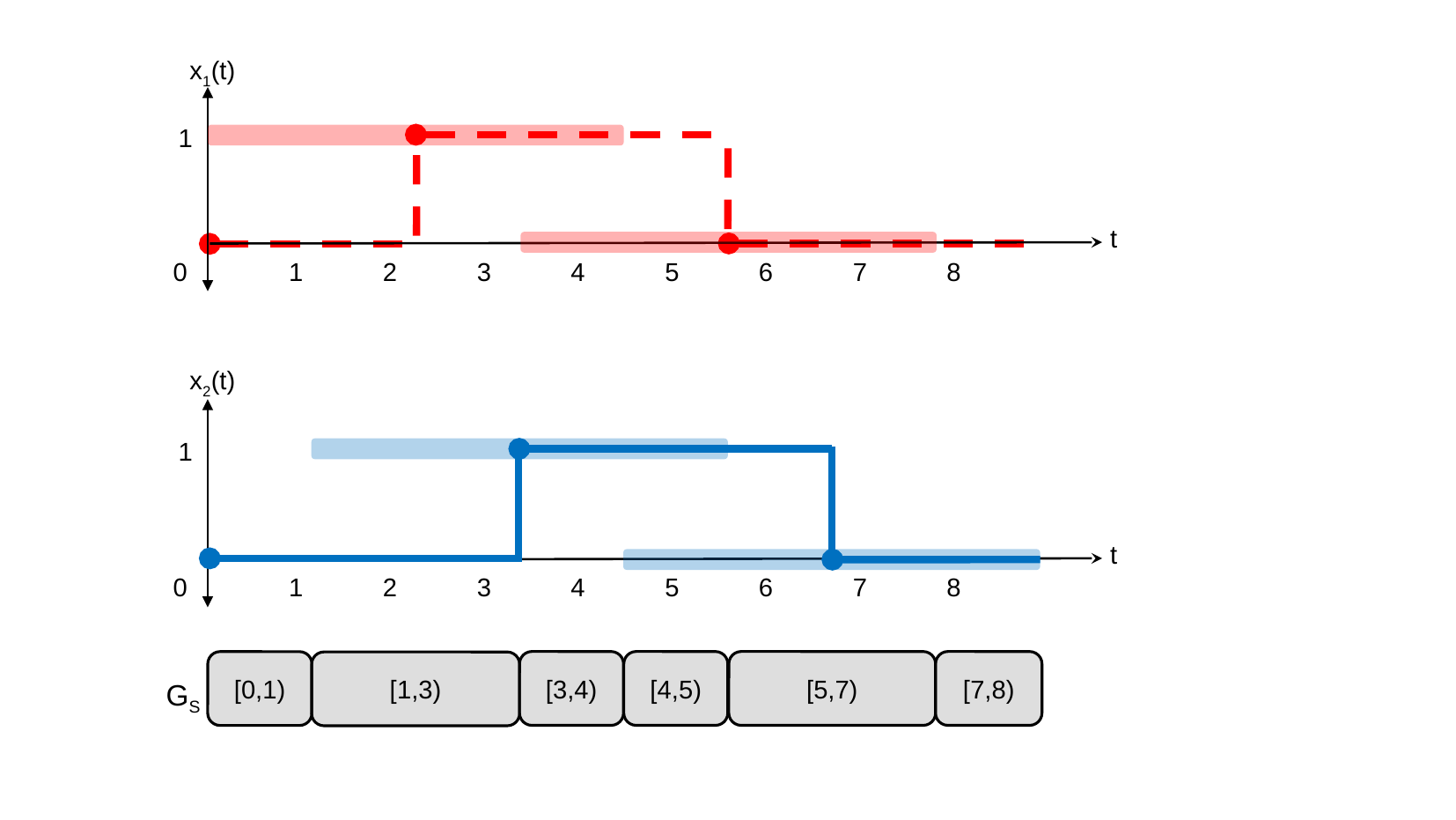

x1(t)

t

  0              1           2           3           4           5           6           7           8

x2(t)

t

  0              1           2           3           4           5           6           7           8
[3,4)
[5,7)
[7,8)
[0,1)
[1,3)
GS
1
1
[4,5)